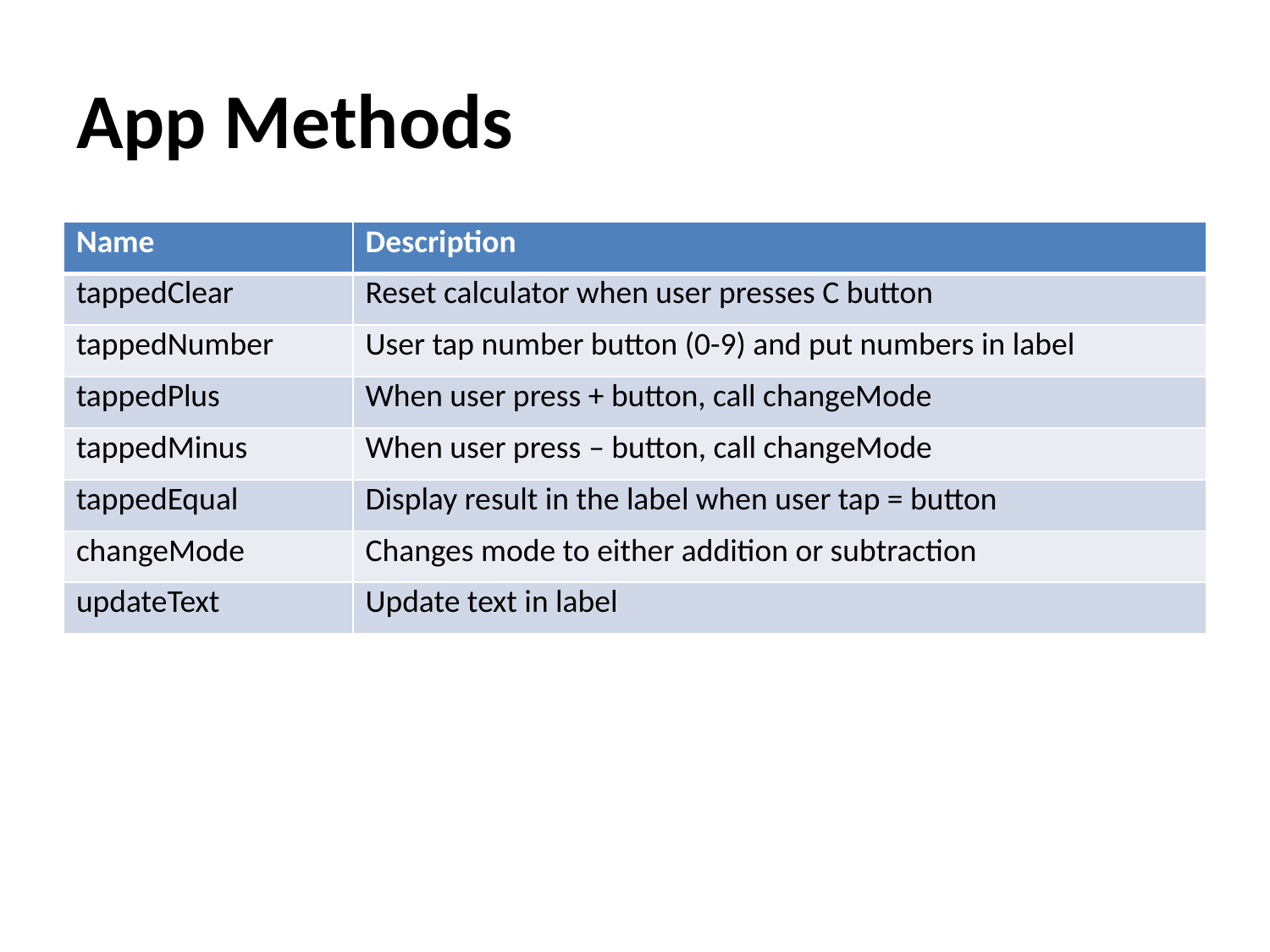

# App Methods
| Name | Description |
| --- | --- |
| tappedClear | Reset calculator when user presses C button |
| tappedNumber | User tap number button (0-9) and put numbers in label |
| tappedPlus | When user press + button, call changeMode |
| tappedMinus | When user press – button, call changeMode |
| tappedEqual | Display result in the label when user tap = button |
| changeMode | Changes mode to either addition or subtraction |
| updateText | Update text in label |